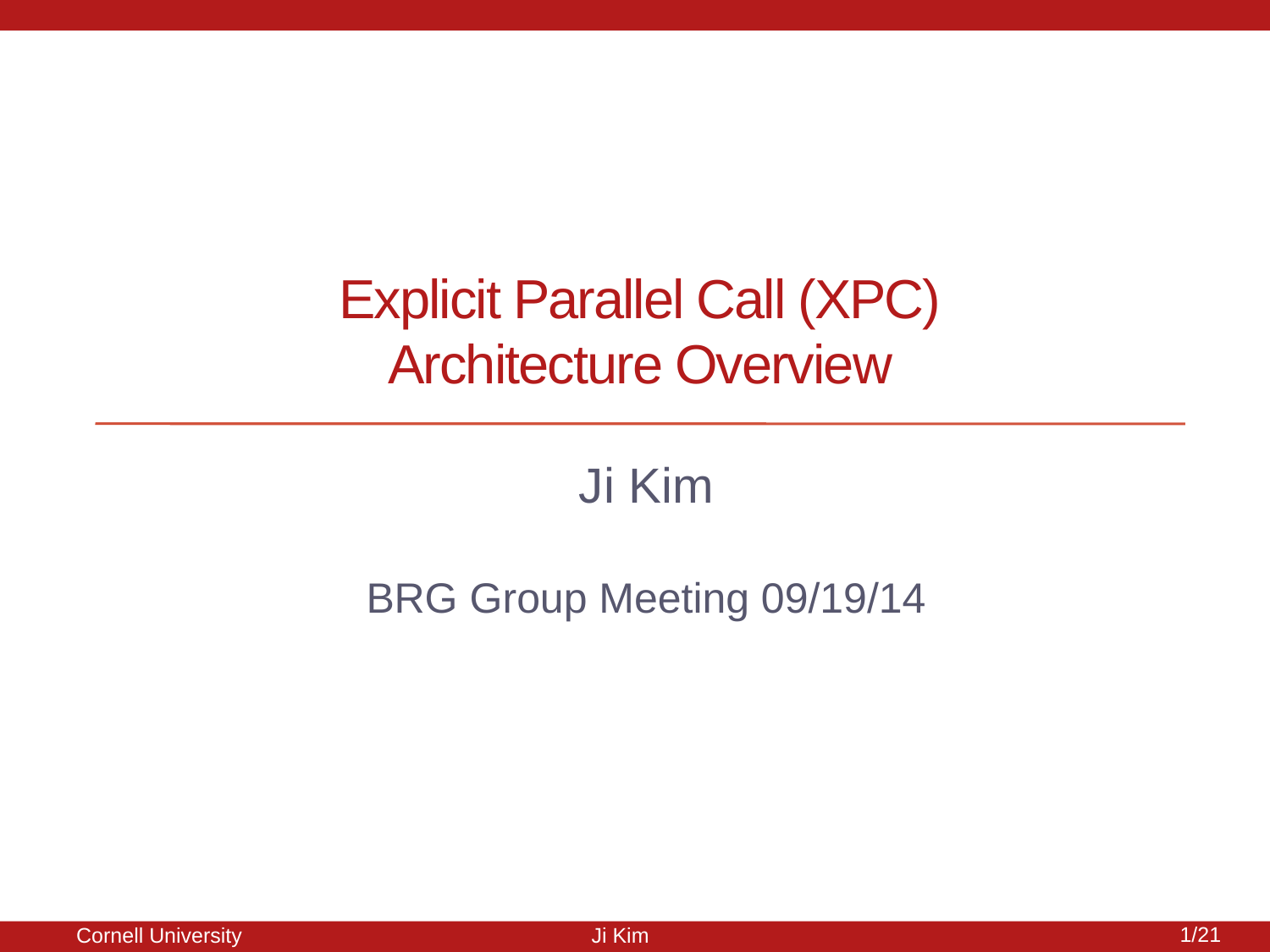

# Explicit Parallel Call (XPC) Architecture Overview
Ji Kim

BRG Group Meeting 09/19/14
1/21